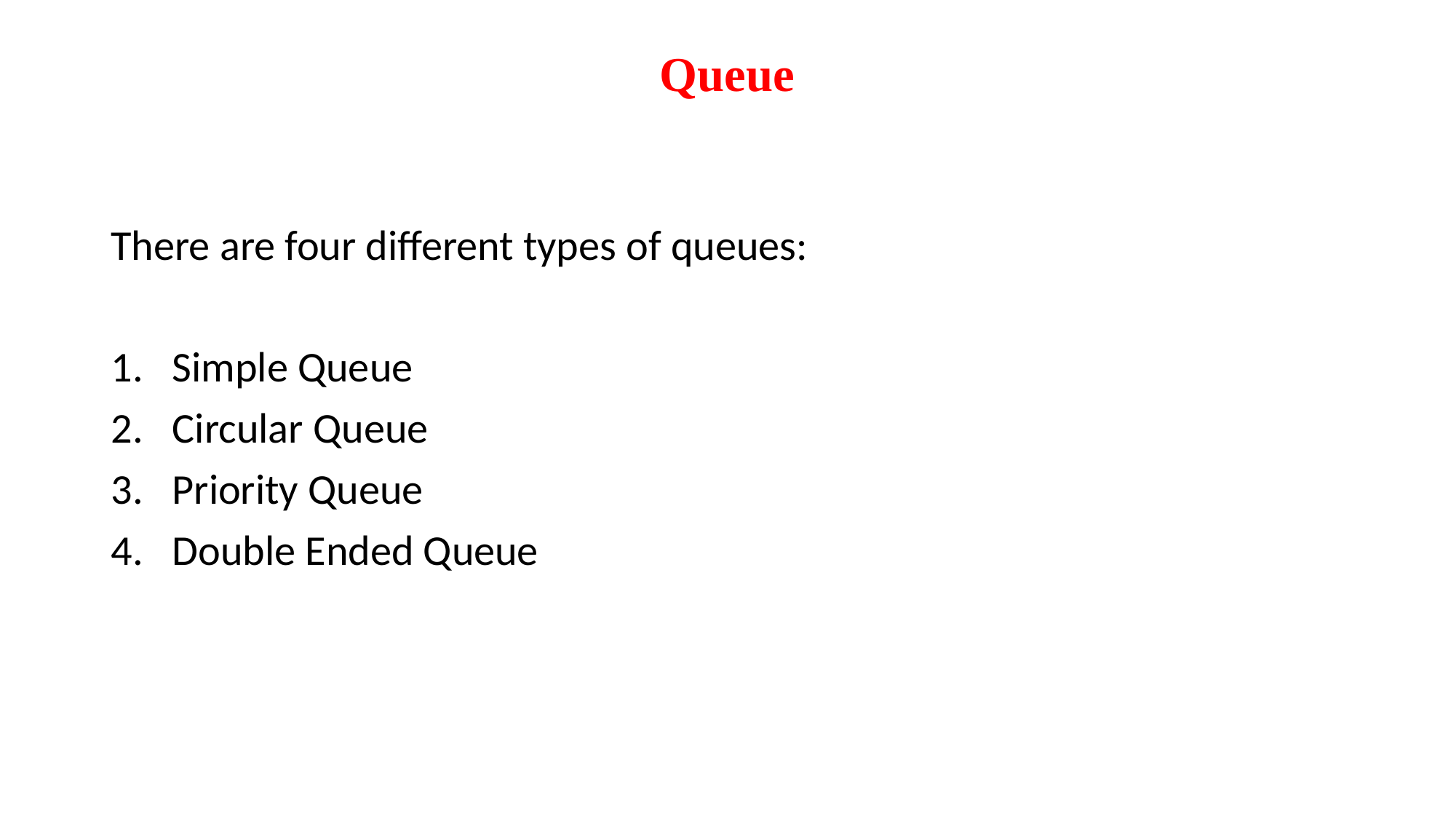

# Queue
There are four different types of queues:

Simple Queue
Circular Queue
Priority Queue
Double Ended Queue